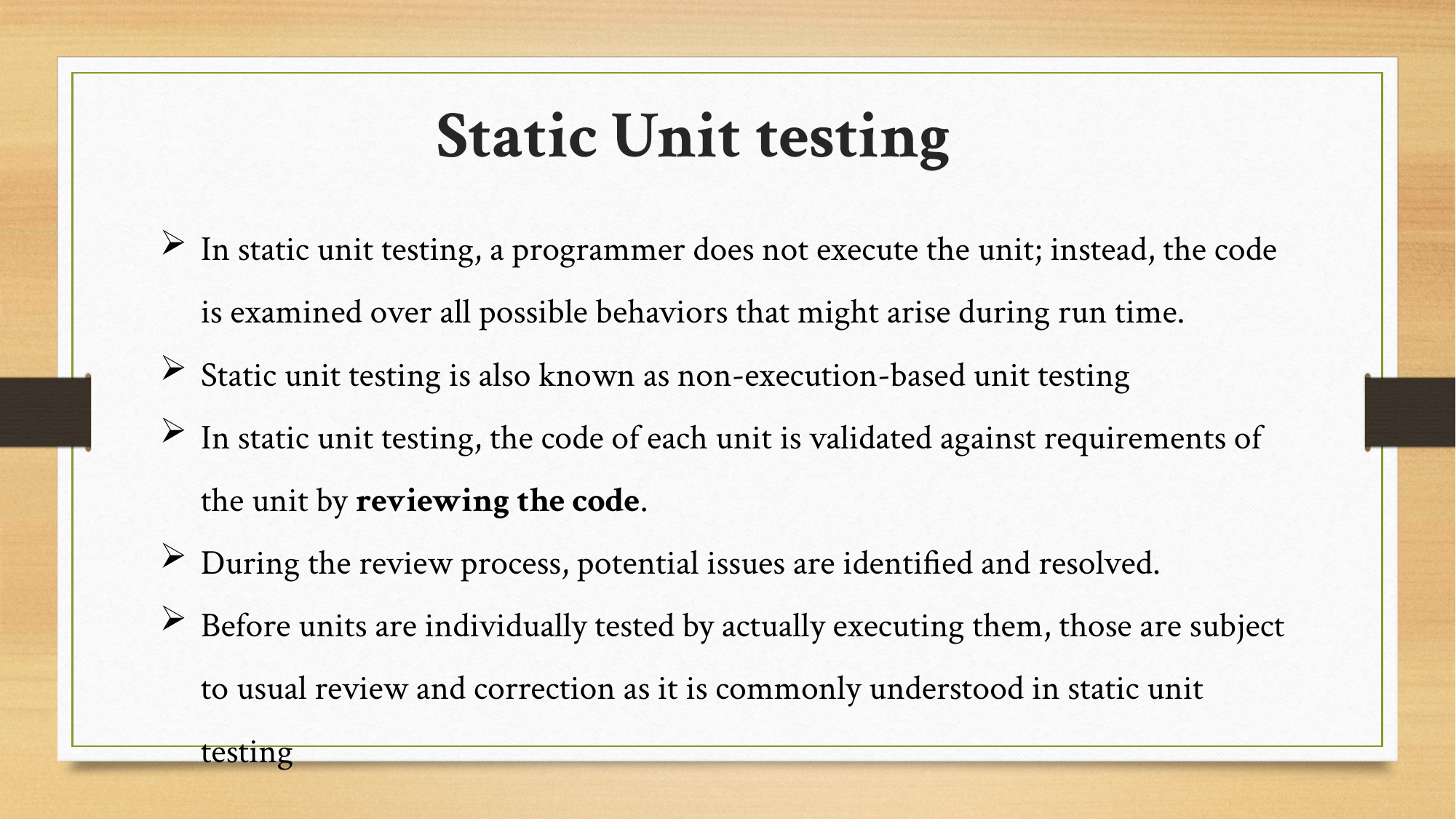

Static Unit testing
In static unit testing, a programmer does not execute the unit; instead, the code is examined over all possible behaviors that might arise during run time.
Static unit testing is also known as non-execution-based unit testing
In static unit testing, the code of each unit is validated against requirements of the unit by reviewing the code.
During the review process, potential issues are identified and resolved.
Before units are individually tested by actually executing them, those are subject to usual review and correction as it is commonly understood in static unit testing